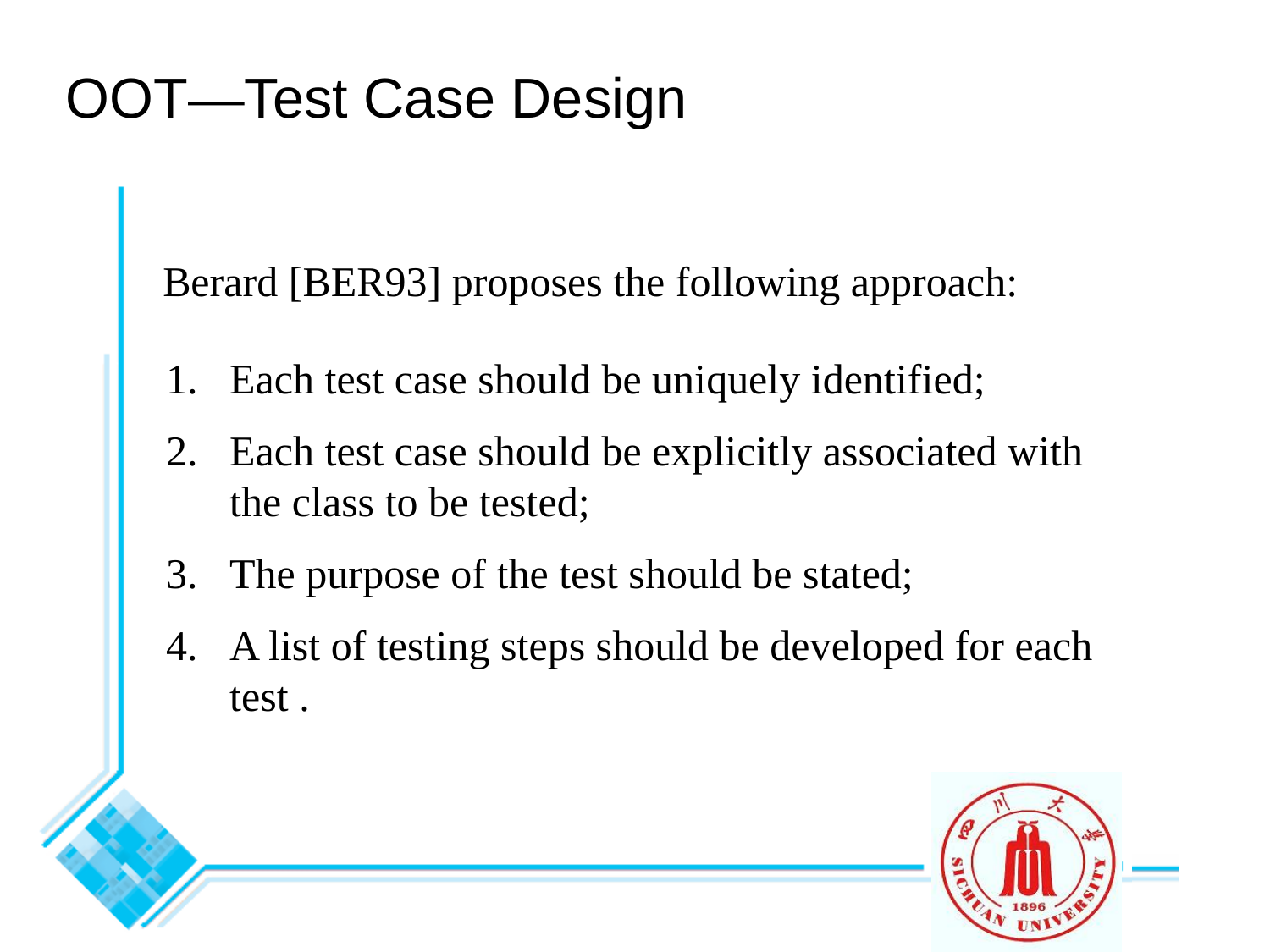

# OOT—Test Case Design
Berard [BER93] proposes the following approach:

Each test case should be uniquely identified;
Each test case should be explicitly associated with the class to be tested;
The purpose of the test should be stated;
A list of testing steps should be developed for each test .